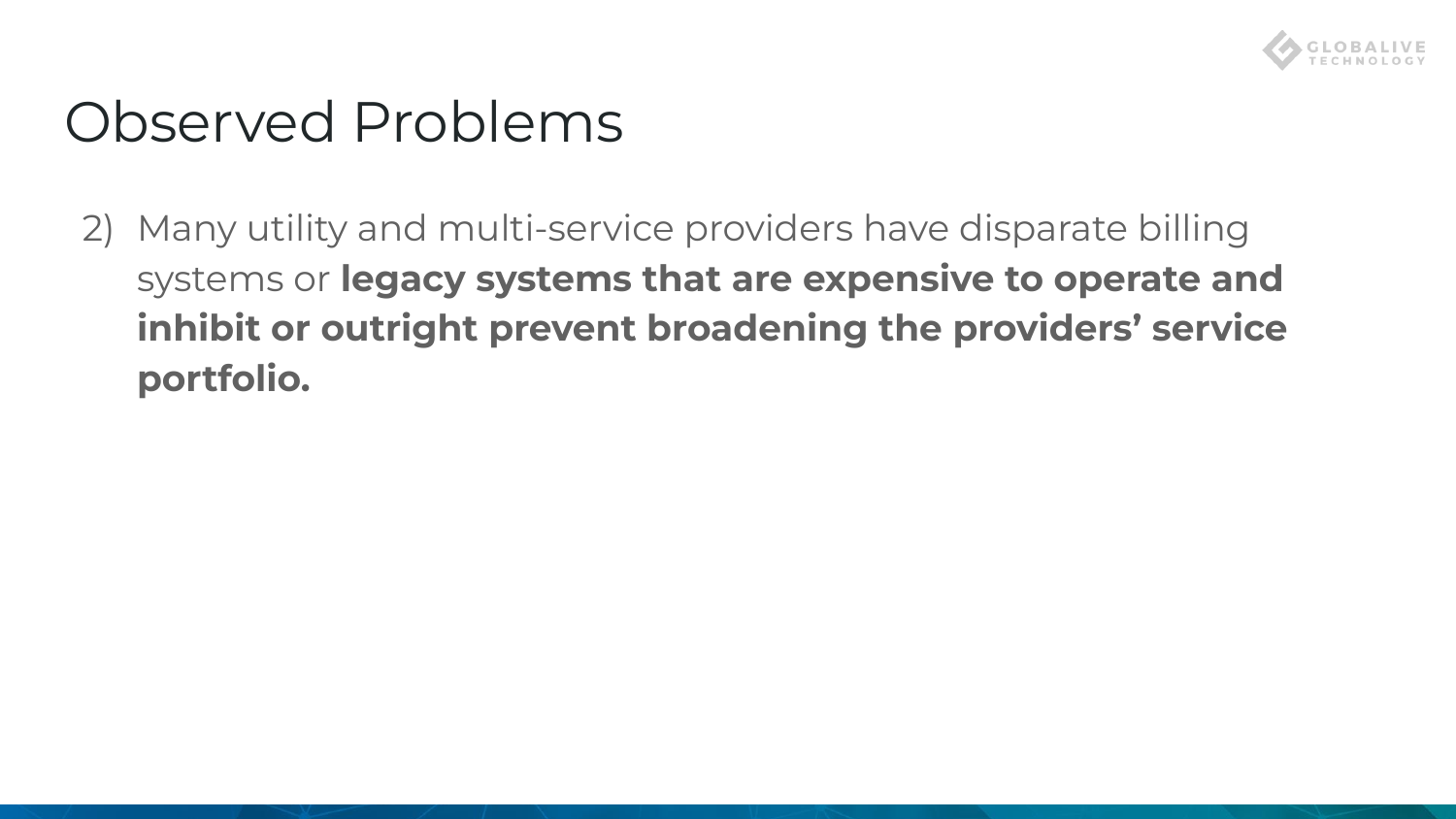

# Observed Problems
Many utility and multi-service providers have disparate billing systems or legacy systems that are expensive to operate and inhibit or outright prevent broadening the providers’ service portfolio.